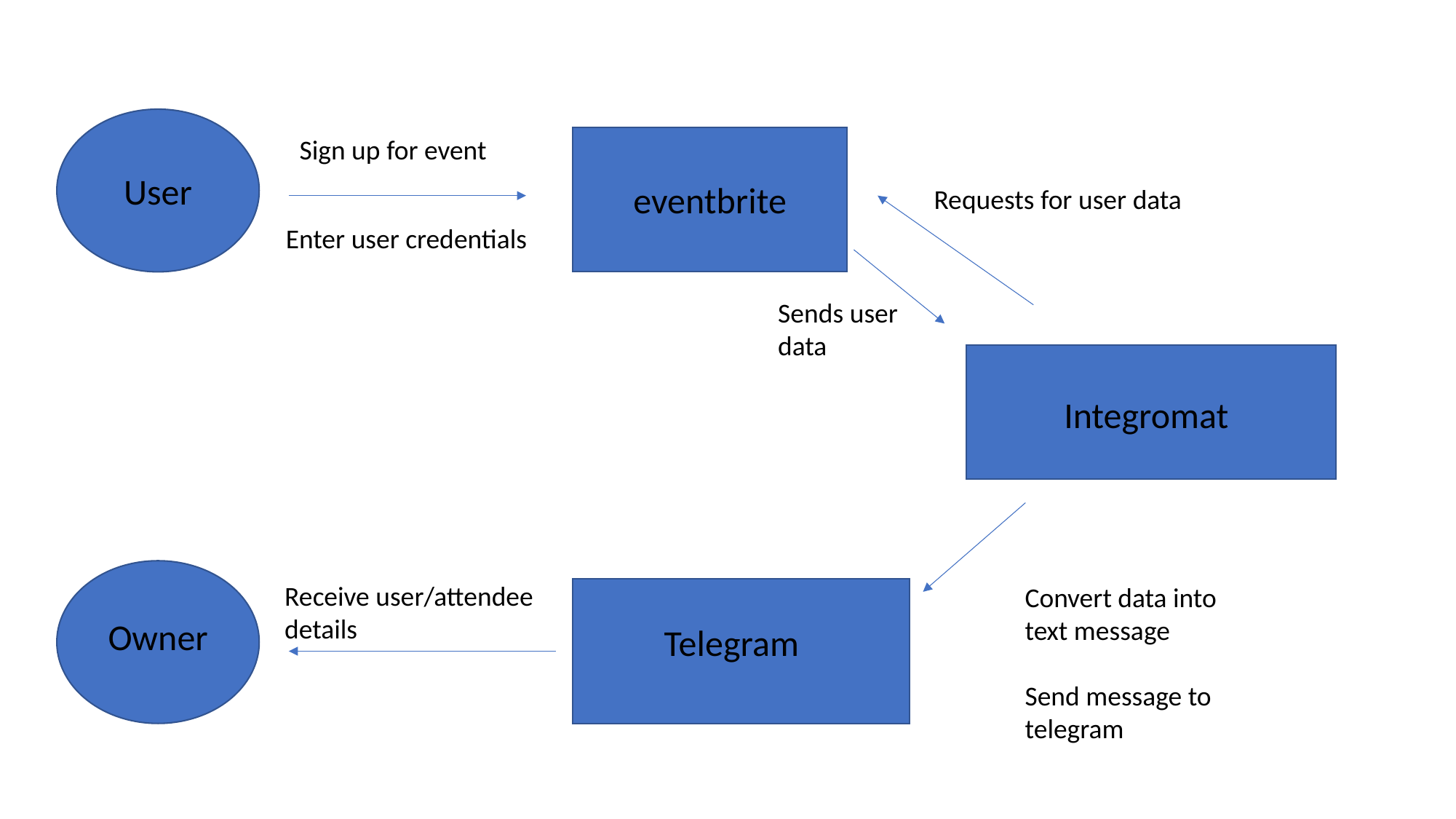

Sign up for event

User
eventbrite
Requests for user data
Enter user credentials
Sends user data

Integromat

Receive user/attendee details
Convert data into text message

Send message to telegram

Owner
Telegram